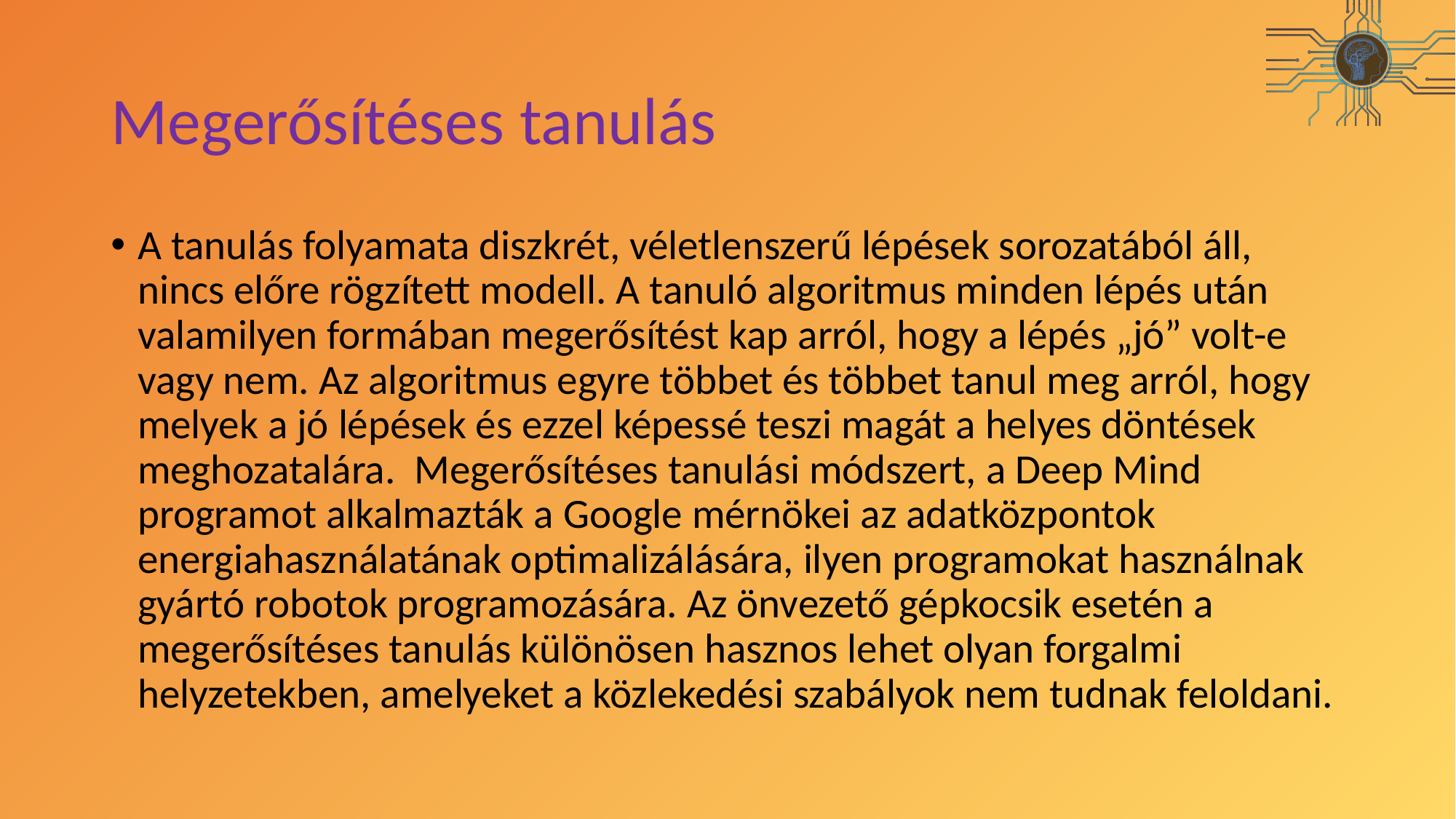

# Megerősítéses tanulás
A tanulás folyamata diszkrét, véletlenszerű lépések sorozatából áll, nincs előre rögzített modell. A tanuló algoritmus minden lépés után valamilyen formában megerősítést kap arról, hogy a lépés „jó” volt-e vagy nem. Az algoritmus egyre többet és többet tanul meg arról, hogy melyek a jó lépések és ezzel képessé teszi magát a helyes döntések meghozatalára.  Megerősítéses tanulási módszert, a Deep Mind programot alkalmazták a Google mérnökei az adatközpontok energiahasználatának optimalizálására, ilyen programokat használnak gyártó robotok programozására. Az önvezető gépkocsik esetén a megerősítéses tanulás különösen hasznos lehet olyan forgalmi helyzetekben, amelyeket a közlekedési szabályok nem tudnak feloldani.